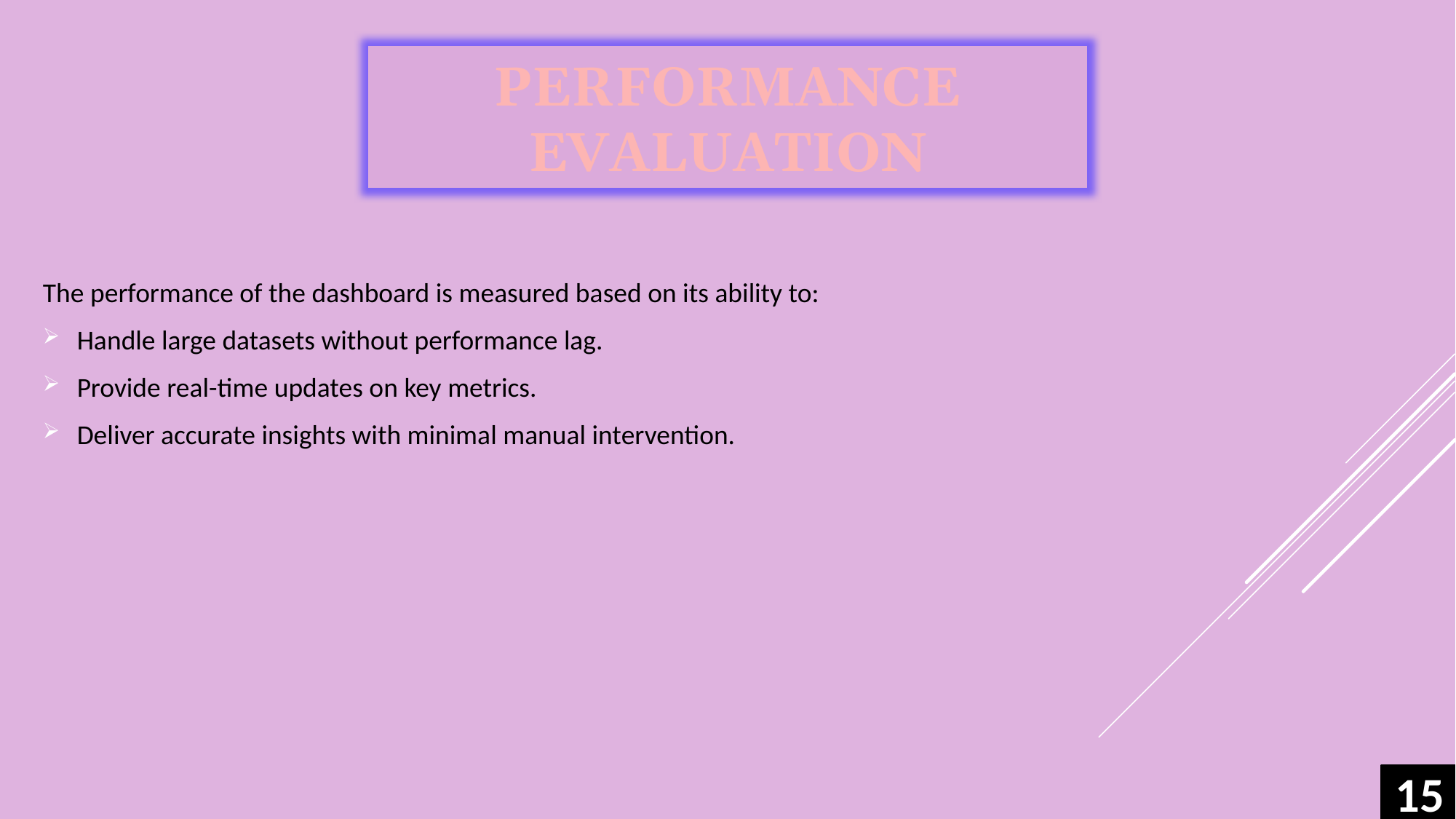

PERFORMANCE EVALUATION
The performance of the dashboard is measured based on its ability to:
Handle large datasets without performance lag.
Provide real-time updates on key metrics.
Deliver accurate insights with minimal manual intervention.

15